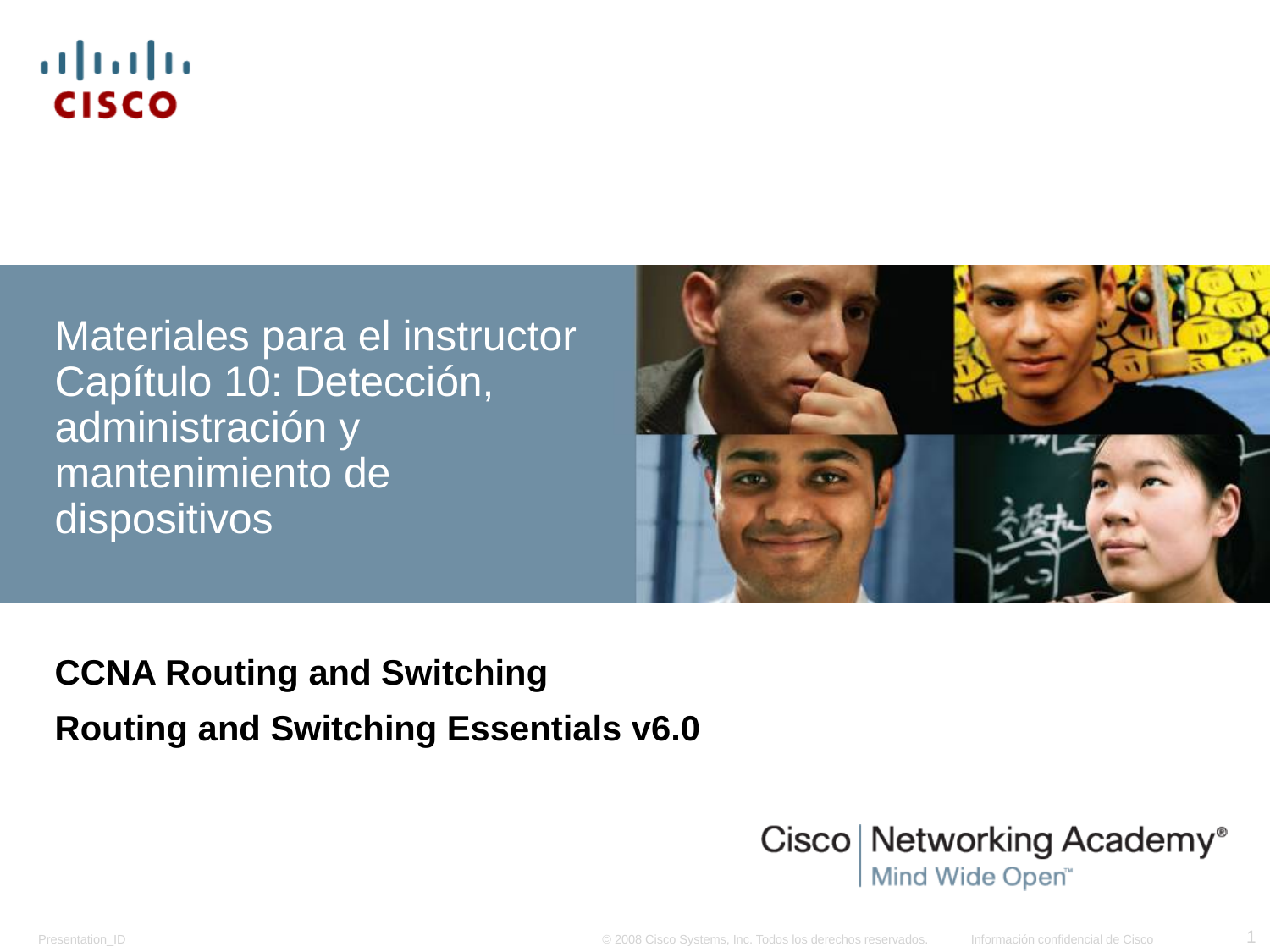

# Materiales para el instructor Capítulo 10: Detección, administración y mantenimiento de dispositivos
CCNA Routing and Switching
Routing and Switching Essentials v6.0